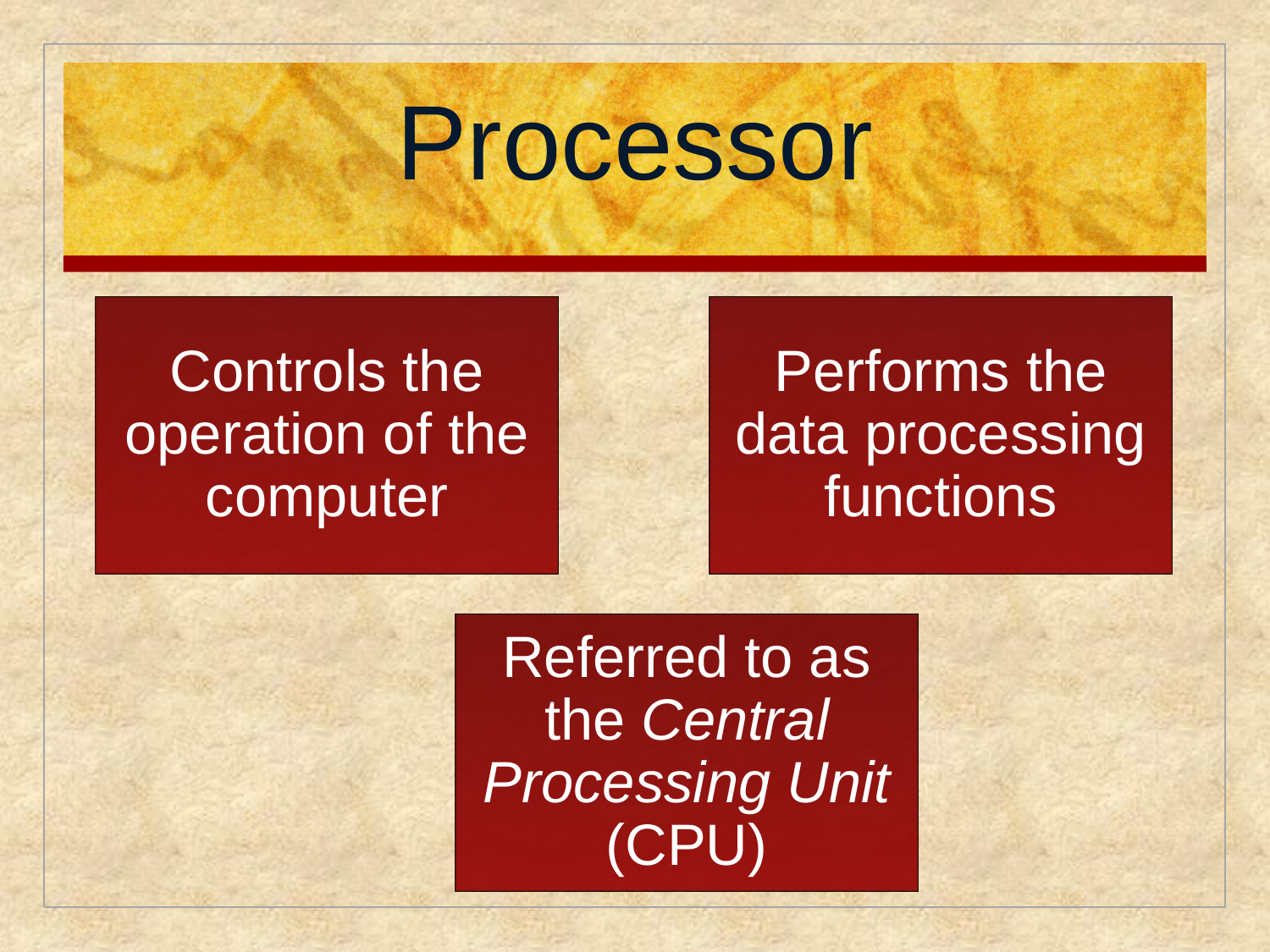

# Processor
Controls the operation of the computer
Performs the data processing functions
Referred to as the Central Processing Unit (CPU)